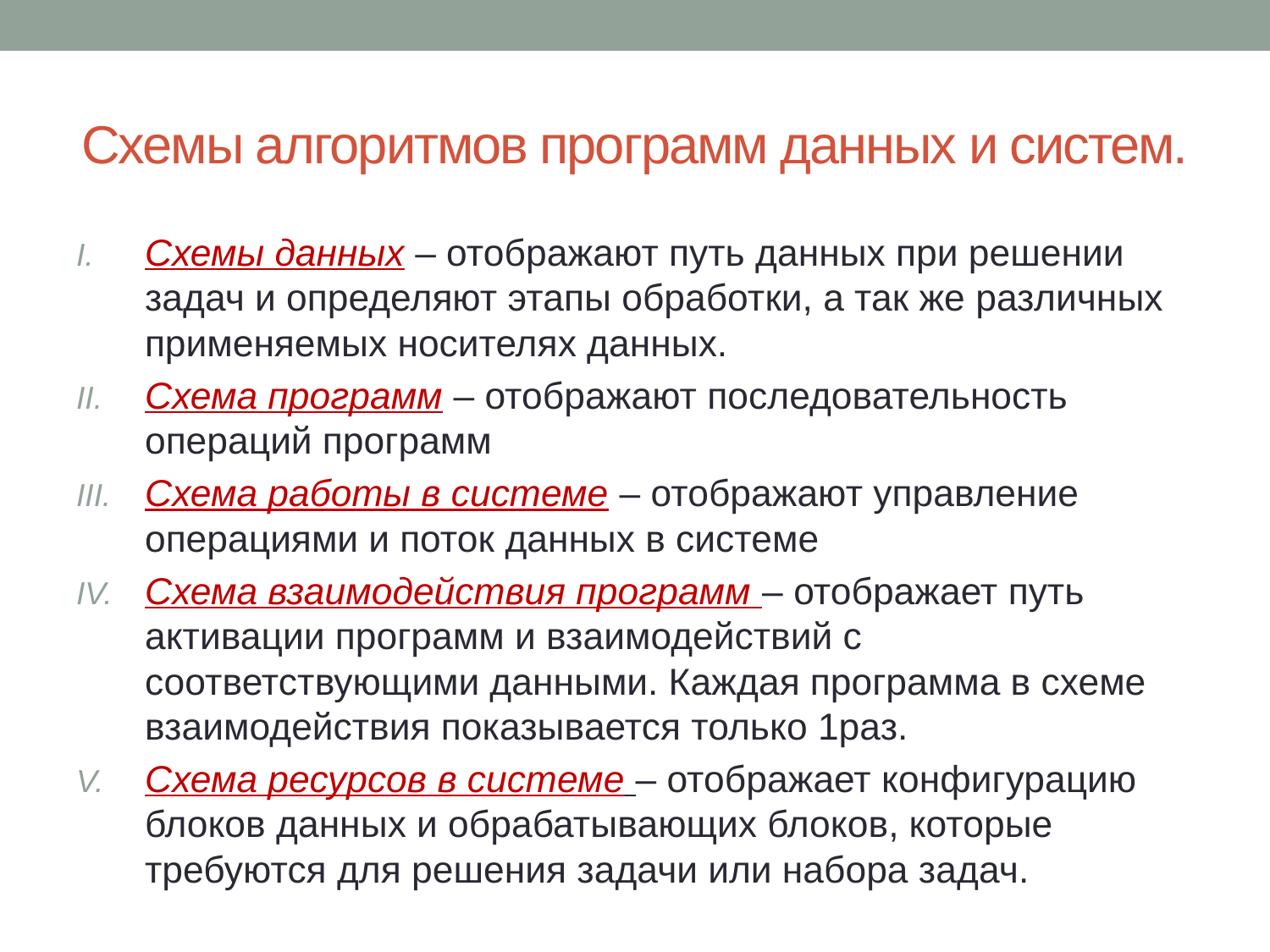

# Схемы алгоритмов программ данных и систем.
Схемы данных – отображают путь данных при решении задач и определяют этапы обработки, а так же различных применяемых носителях данных.
Схема программ – отображают последовательность операций программ
Схема работы в системе – отображают управление операциями и поток данных в системе
Схема взаимодействия программ – отображает путь активации программ и взаимодействий с соответствующими данными. Каждая программа в схеме взаимодействия показывается только 1раз.
Схема ресурсов в системе – отображает конфигурацию блоков данных и обрабатывающих блоков, которые требуются для решения задачи или набора задач.